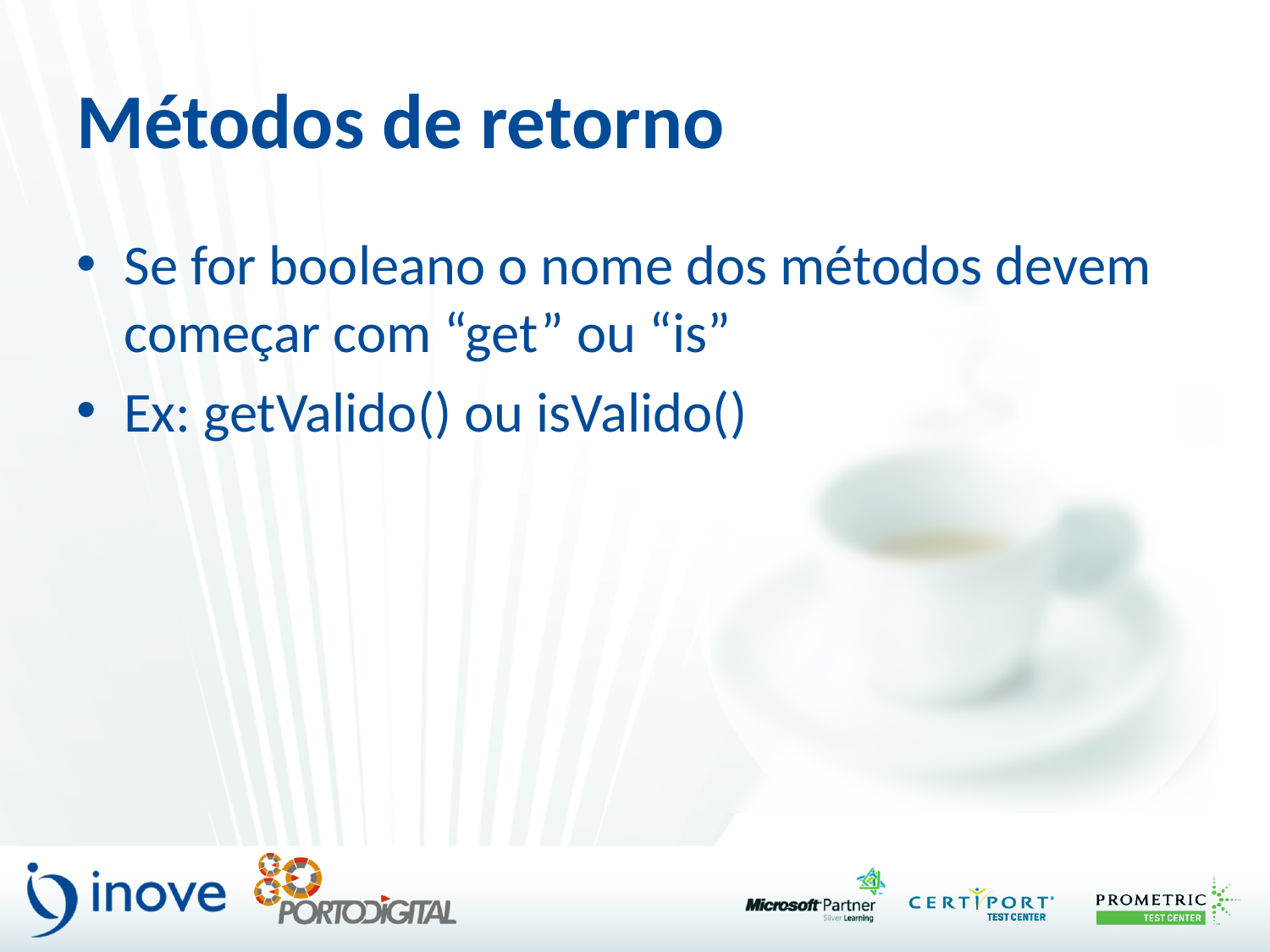

# Métodos de retorno
Se for booleano o nome dos métodos devem começar com “get” ou “is”
Ex: getValido() ou isValido()